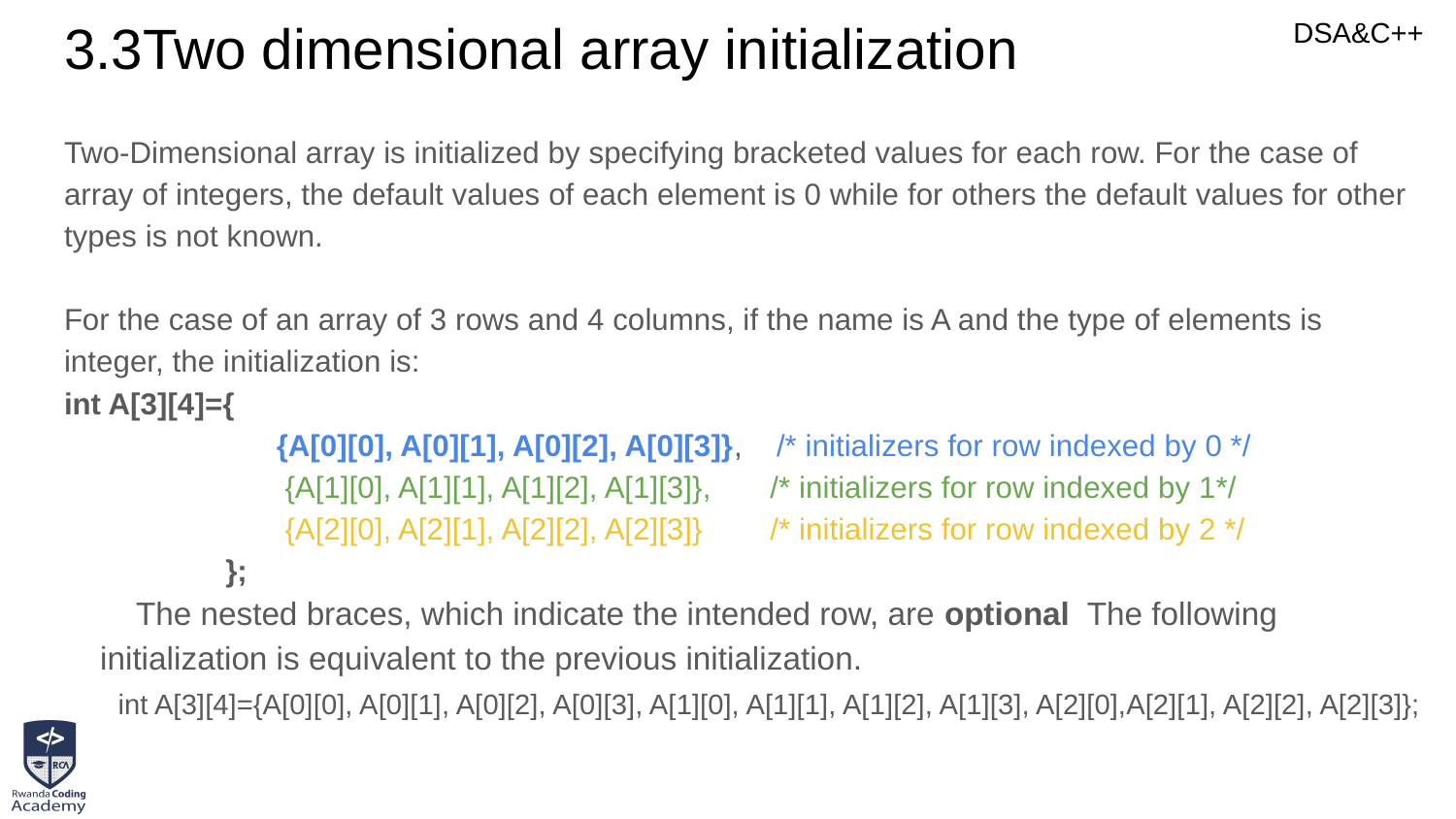

# 3.3Two dimensional array initialization

Two-Dimensional array is initialized by specifying bracketed values for each row. For the case of array of integers, the default values of each element is 0 while for others the default values for other types is not known.

For the case of an array of 3 rows and 4 columns, if the name is A and the type of elements is integer, the initialization is:
int A[3][4]={
                         {A[0][0], A[0][1], A[0][2], A[0][3]},    /* initializers for row indexed by 0 */
                          {A[1][0], A[1][1], A[1][2], A[1][3]},       /* initializers for row indexed by 1*/
                          {A[2][0], A[2][1], A[2][2], A[2][3]}        /* initializers for row indexed by 2 */
                   };
        The nested braces, which indicate the intended row, are optional  The following
    initialization is equivalent to the previous initialization.
      int A[3][4]={A[0][0], A[0][1], A[0][2], A[0][3], A[1][0], A[1][1], A[1][2], A[1][3], A[2][0],A[2][1], A[2][2], A[2][3]};